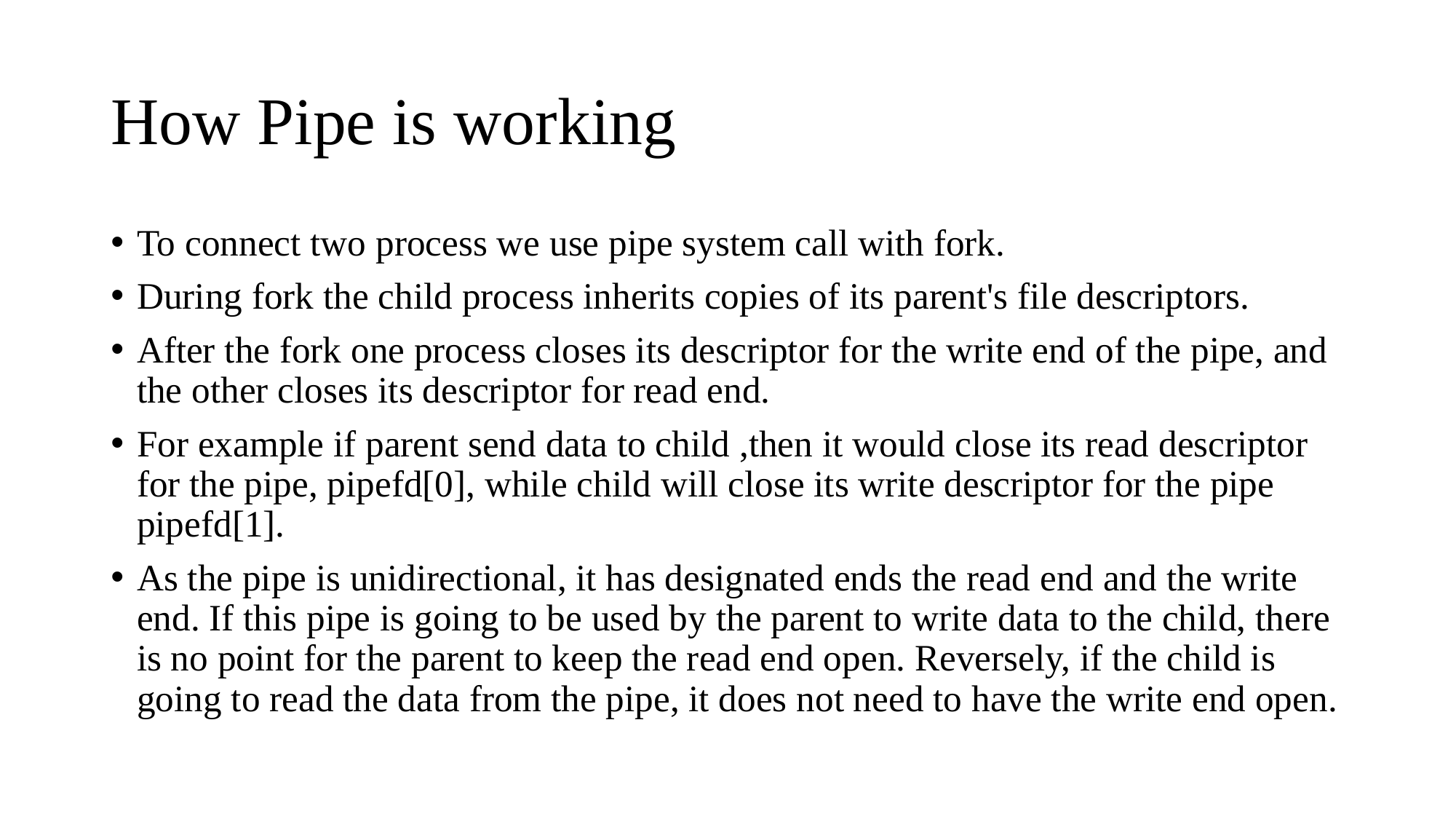

# How Pipe is working
To connect two process we use pipe system call with fork.
During fork the child process inherits copies of its parent's file descriptors.
After the fork one process closes its descriptor for the write end of the pipe, and the other closes its descriptor for read end.
For example if parent send data to child ,then it would close its read descriptor for the pipe, pipefd[0], while child will close its write descriptor for the pipe pipefd[1].
As the pipe is unidirectional, it has designated ends the read end and the write end. If this pipe is going to be used by the parent to write data to the child, there is no point for the parent to keep the read end open. Reversely, if the child is going to read the data from the pipe, it does not need to have the write end open.